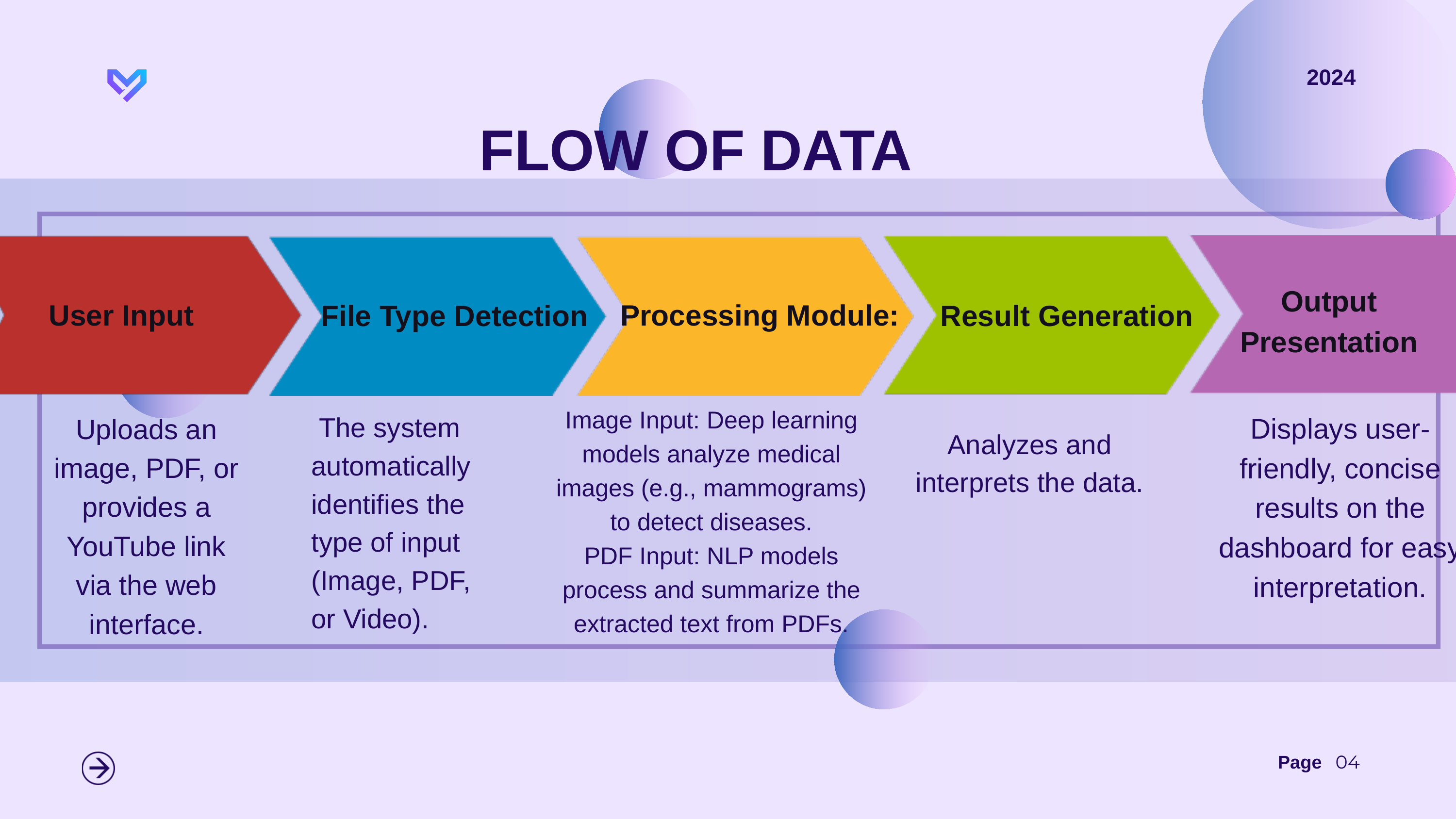

2024

FLOW OF DATA

Output Presentation
User Input
Processing Module:
File Type Detection
Result Generation

Image Input: Deep learning models analyze medical images (e.g., mammograms) to detect diseases.
PDF Input: NLP models process and summarize the extracted text from PDFs.
 The system automatically identifies the type of input (Image, PDF, or Video).
Displays user-friendly, concise results on the dashboard for easy interpretation.
Uploads an image, PDF, or provides a YouTube link via the web interface.
Analyzes and interprets the data.

Page
04